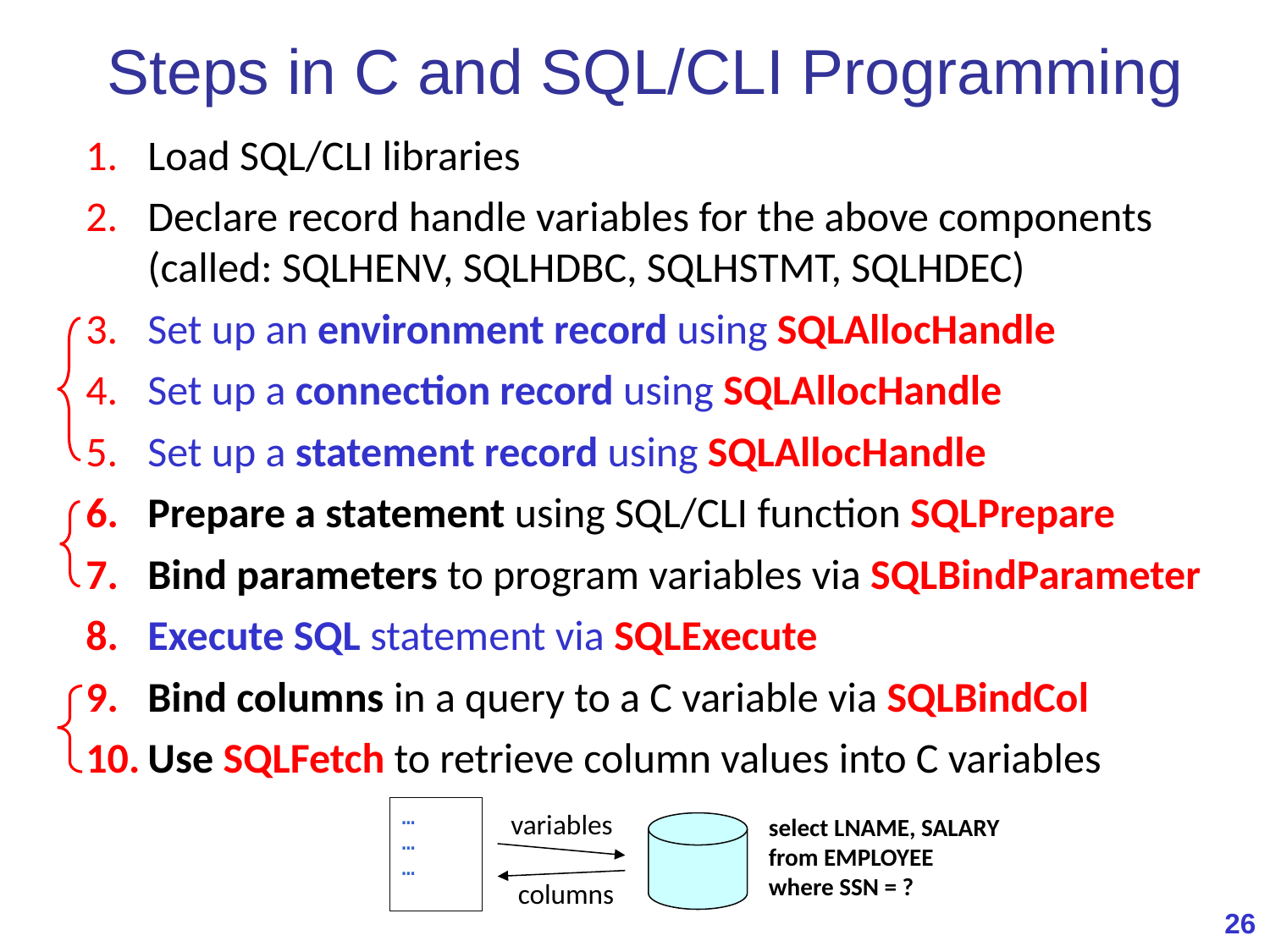

# Steps in C and SQL/CLI Programming
Load SQL/CLI libraries
Declare record handle variables for the above components (called: SQLHENV, SQLHDBC, SQLHSTMT, SQLHDEC)
Set up an environment record using SQLAllocHandle
Set up a connection record using SQLAllocHandle
Set up a statement record using SQLAllocHandle
Prepare a statement using SQL/CLI function SQLPrepare
Bind parameters to program variables via SQLBindParameter
Execute SQL statement via SQLExecute
Bind columns in a query to a C variable via SQLBindCol
Use SQLFetch to retrieve column values into C variables

…
…
…

variables

columns
select LNAME, SALARY from EMPLOYEE
where SSN = ?
26